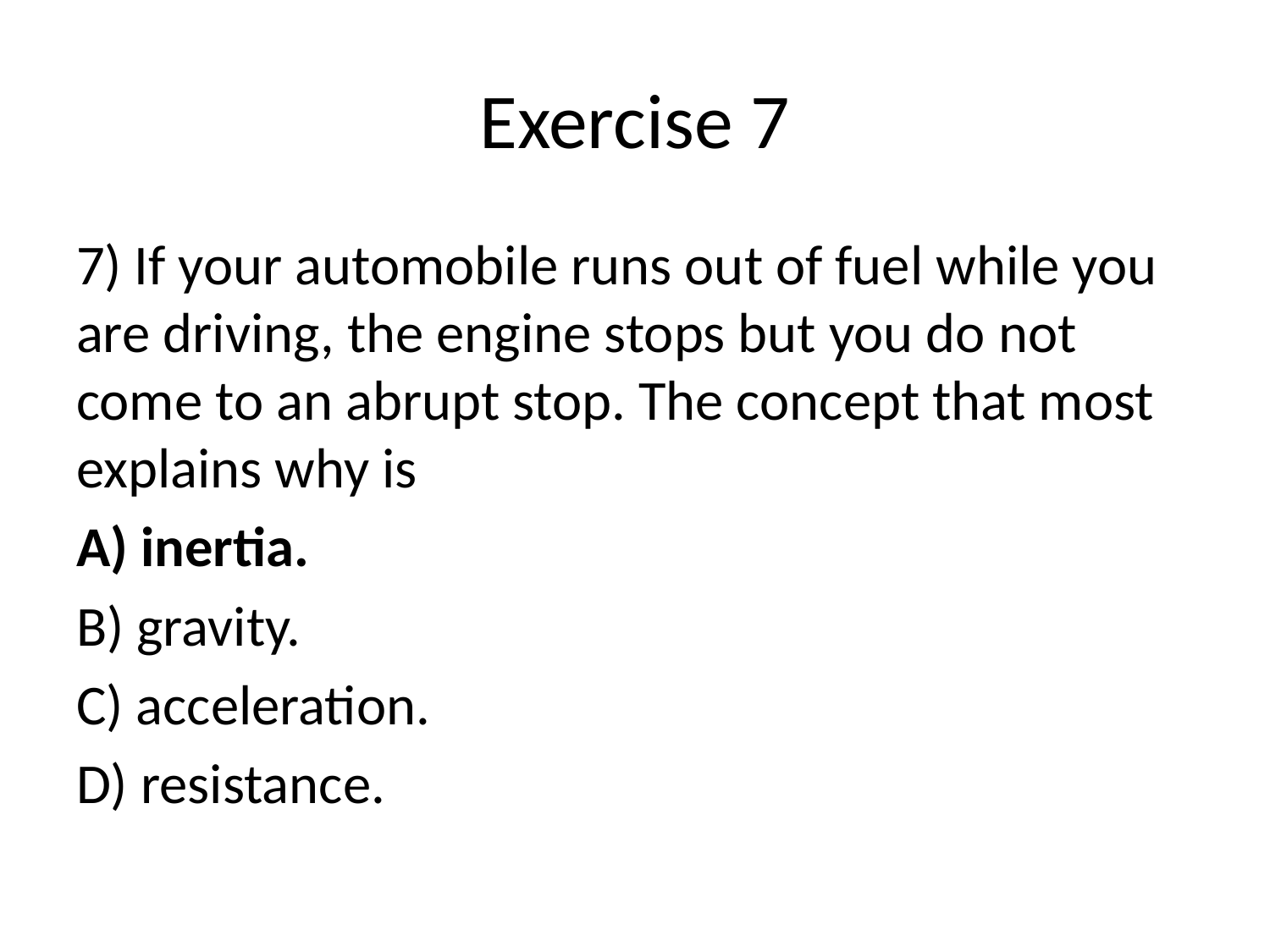

# Exercise 7
7) If your automobile runs out of fuel while you are driving, the engine stops but you do not come to an abrupt stop. The concept that most explains why is
A) inertia.
B) gravity.
C) acceleration.
D) resistance.